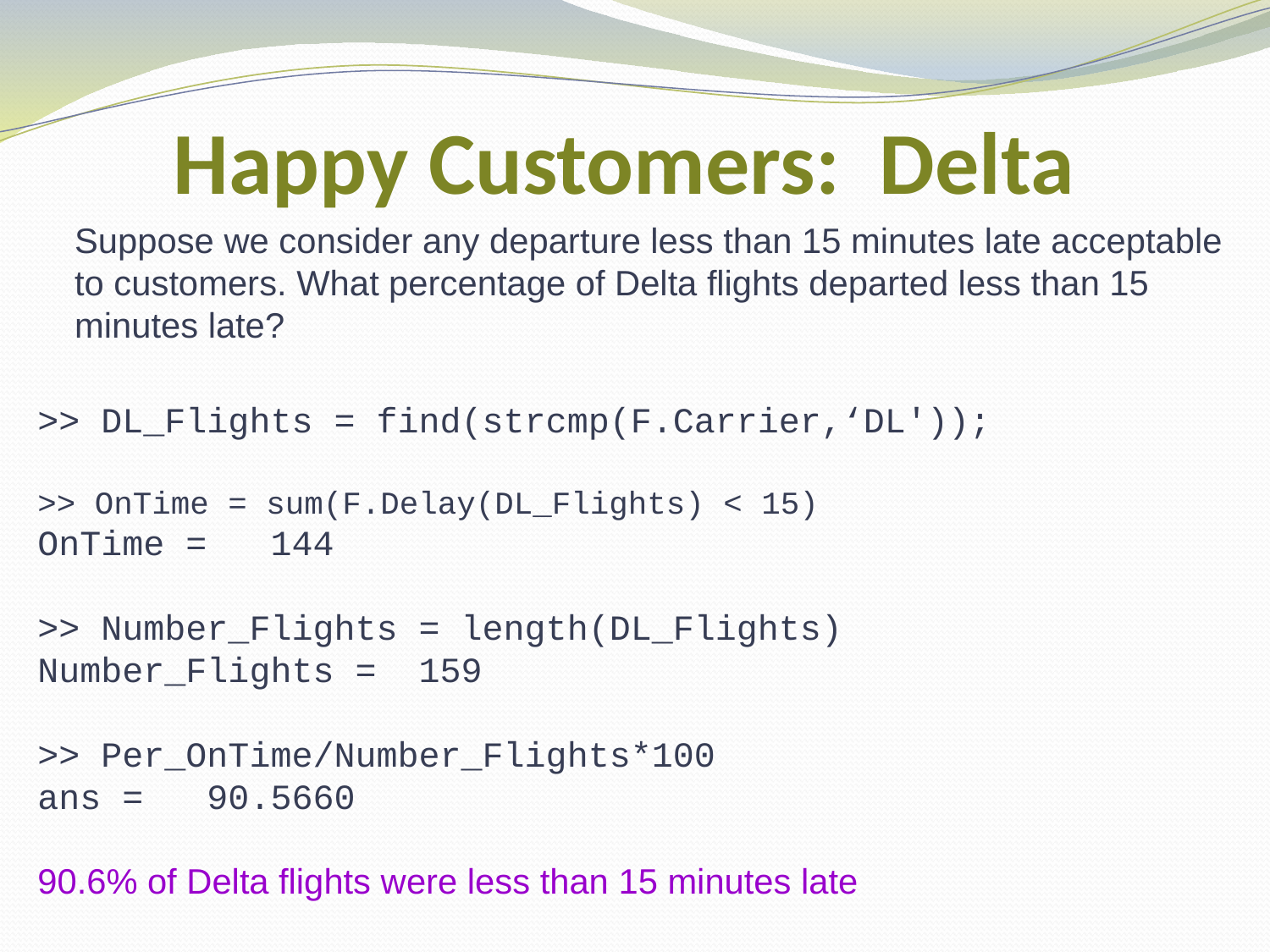

# Happy Customers:  Delta
Suppose we consider any departure less than 15 minutes late acceptable to customers. What percentage of Delta flights departed less than 15 minutes late?

>> DL_Flights = find(strcmp(F.Carrier,‘DL'));

>> OnTime = sum(F.Delay(DL_Flights) < 15)
OnTime =   144

>> Number_Flights = length(DL_Flights)
Number_Flights =  159

>> Per_OnTime/Number_Flights*100
ans =   90.5660

90.6% of Delta flights were less than 15 minutes late